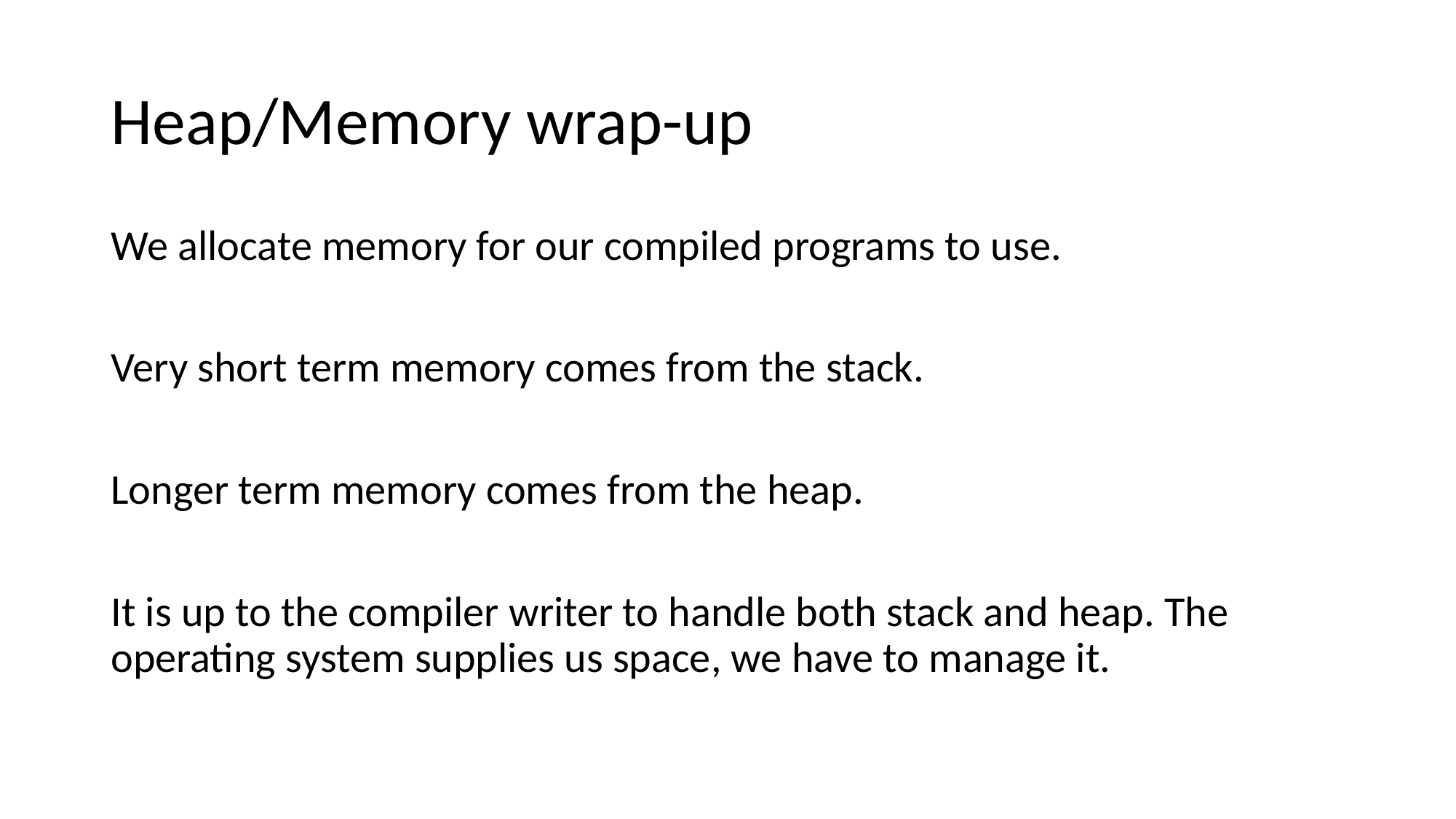

# Heap/Memory wrap-up
We allocate memory for our compiled programs to use.

Very short term memory comes from the stack.

Longer term memory comes from the heap.

It is up to the compiler writer to handle both stack and heap. The operating system supplies us space, we have to manage it.